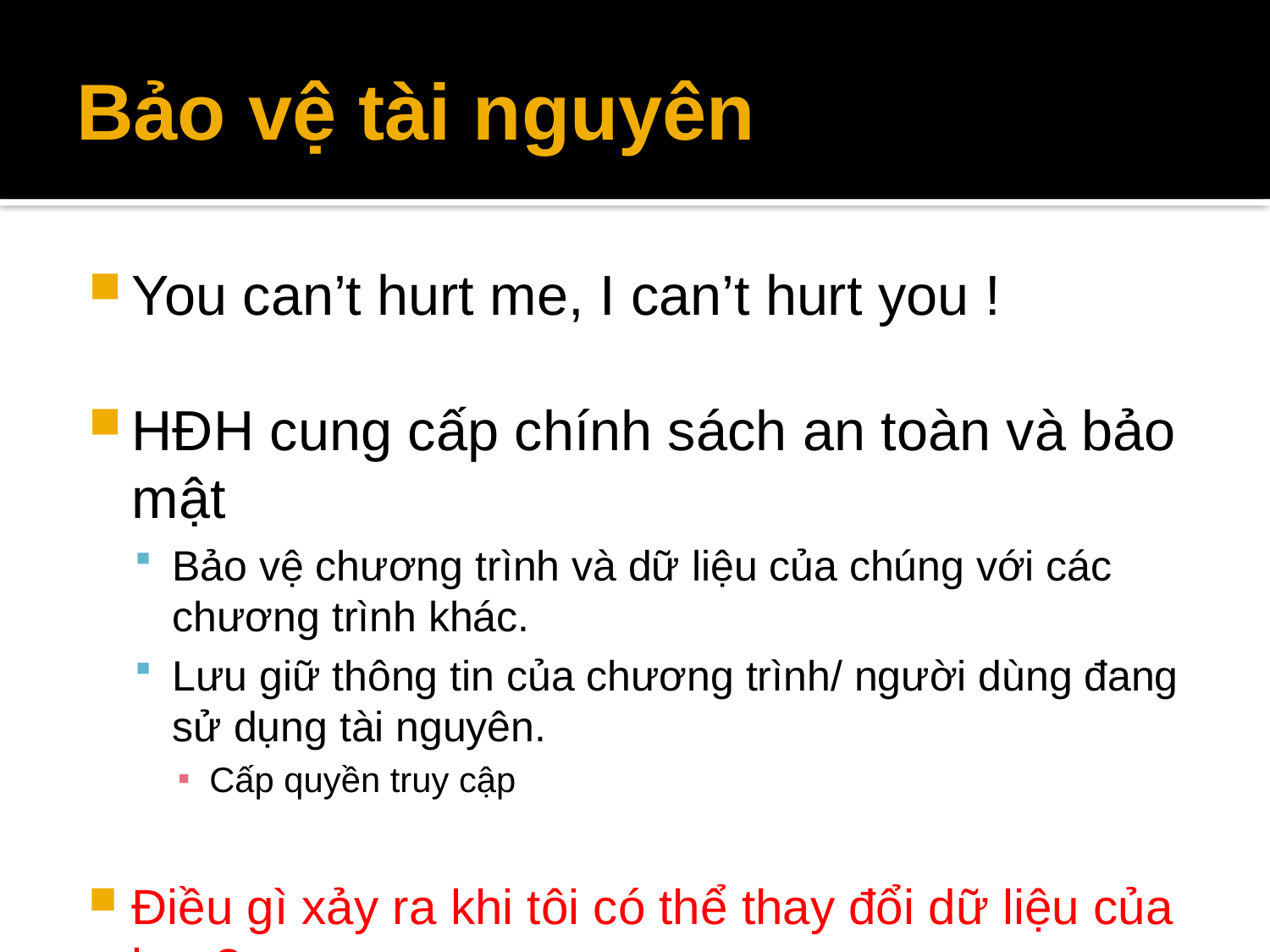

# Bảo vệ tài nguyên
You can’t hurt me, I can’t hurt you !

HĐH cung cấp chính sách an toàn và bảo mật
Bảo vệ chương trình và dữ liệu của chúng với các chương trình khác.
Lưu giữ thông tin của chương trình/ người dùng đang sử dụng tài nguyên.
Cấp quyền truy cập

Điều gì xảy ra khi tôi có thể thay đổi dữ liệu của bạn?